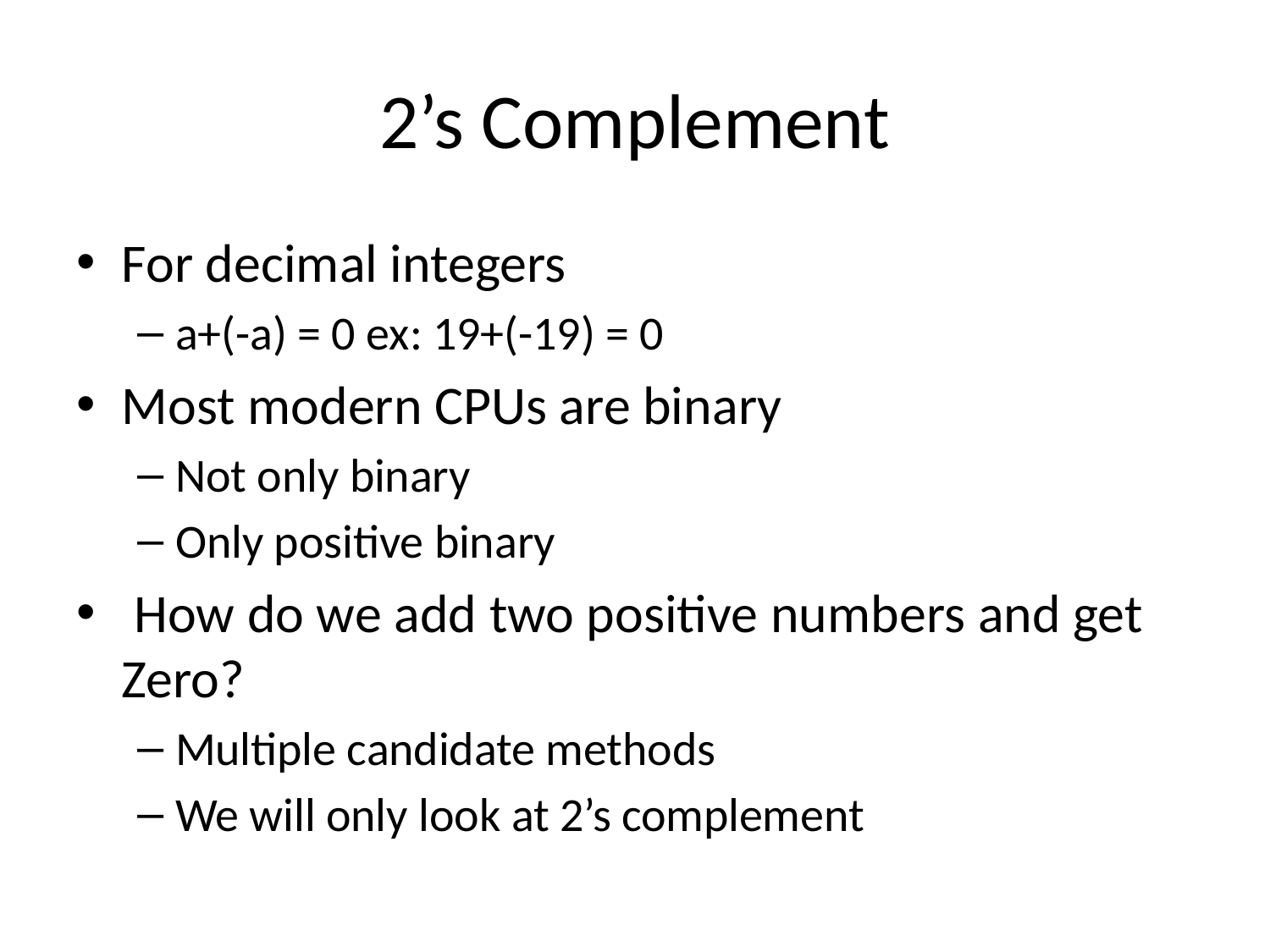

# 2’s Complement
For decimal integers
a+(-a) = 0 ex: 19+(-19) = 0
Most modern CPUs are binary
Not only binary
Only positive binary
 How do we add two positive numbers and get Zero?
Multiple candidate methods
We will only look at 2’s complement